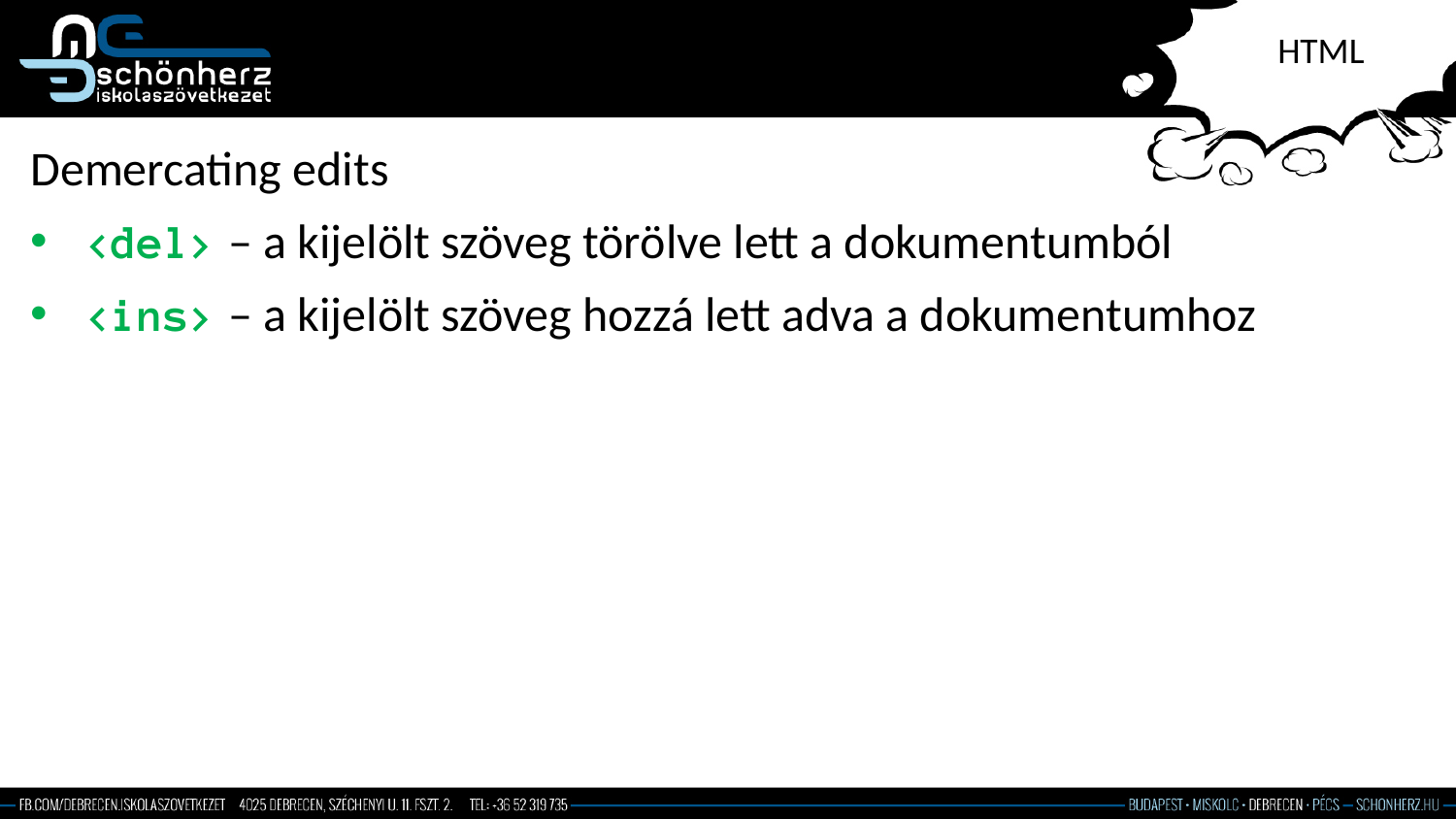

# HTML
Demercating edits
<del> – a kijelölt szöveg törölve lett a dokumentumból
<ins> – a kijelölt szöveg hozzá lett adva a dokumentumhoz